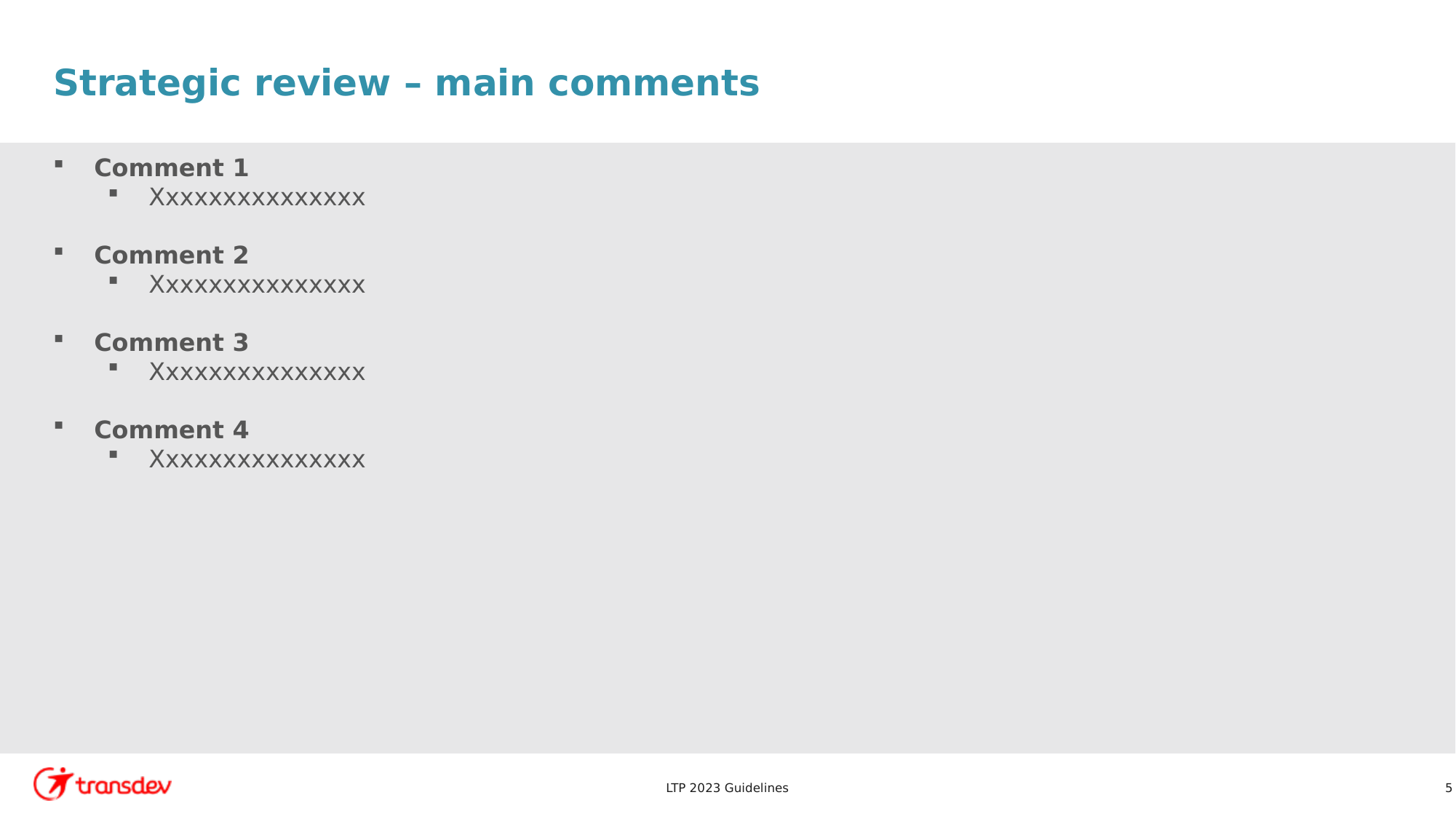

# Strategic review – main comments
Comment 1
Xxxxxxxxxxxxxxx

Comment 2
Xxxxxxxxxxxxxxx

Comment 3
Xxxxxxxxxxxxxxx

Comment 4
Xxxxxxxxxxxxxxx

LTP 2023 Guidelines